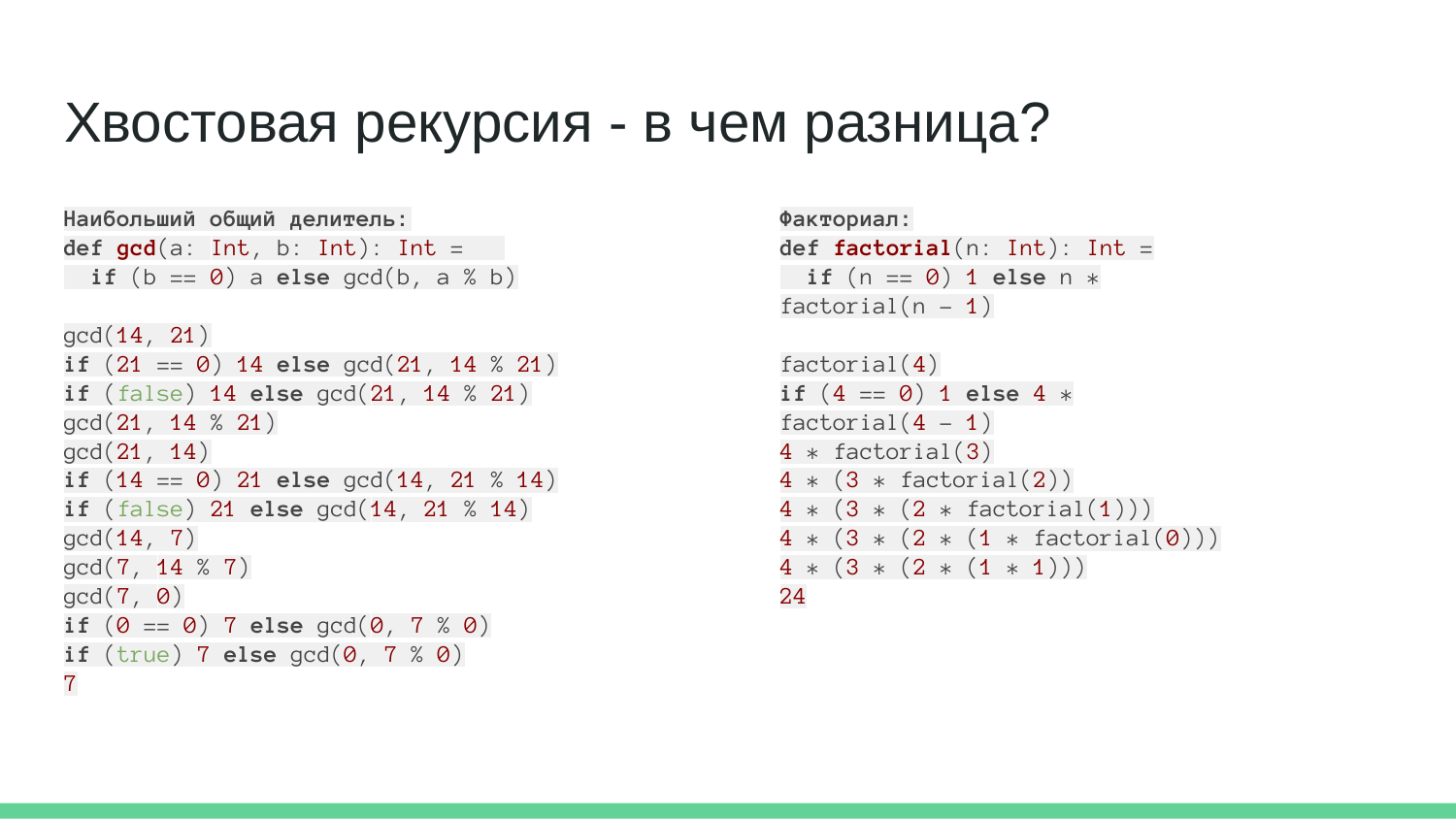

# Хвостовая рекурсия - в чем разница?
Наибольший общий делитель:
def gcd(a: Int, b: Int): Int =
  if (b == 0) a else gcd(b, a % b)
gcd(14, 21)
if (21 == 0) 14 else gcd(21, 14 % 21)
if (false) 14 else gcd(21, 14 % 21)
gcd(21, 14 % 21)
gcd(21, 14)
if (14 == 0) 21 else gcd(14, 21 % 14)
if (false) 21 else gcd(14, 21 % 14)
gcd(14, 7)
gcd(7, 14 % 7)
gcd(7, 0)
if (0 == 0) 7 else gcd(0, 7 % 0)
if (true) 7 else gcd(0, 7 % 0)
7
Факториал:
def factorial(n: Int): Int =
  if (n == 0) 1 else n * factorial(n - 1)
factorial(4)
if (4 == 0) 1 else 4 * factorial(4 - 1)
4 * factorial(3)
4 * (3 * factorial(2))
4 * (3 * (2 * factorial(1)))
4 * (3 * (2 * (1 * factorial(0)))
4 * (3 * (2 * (1 * 1)))
24